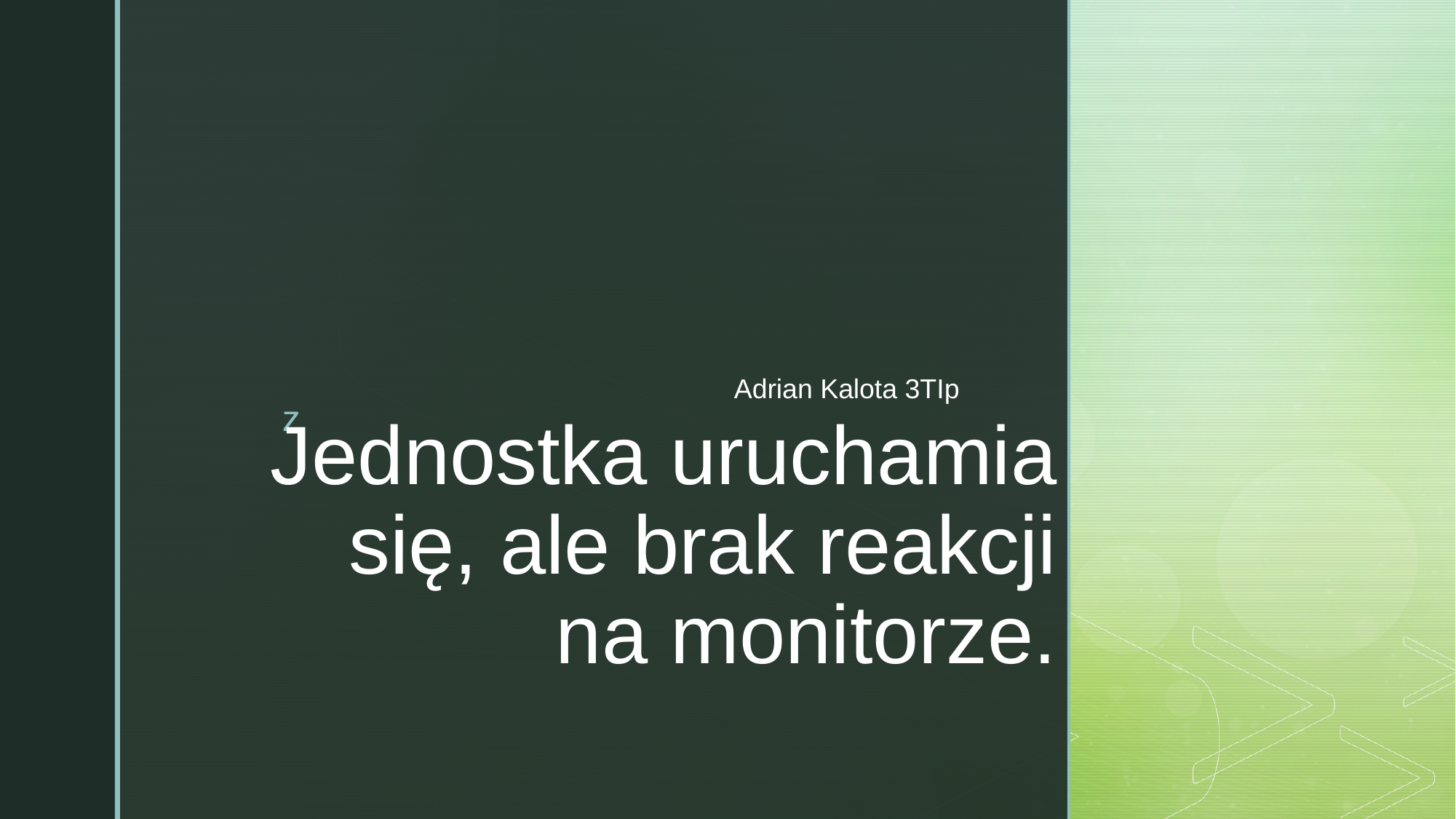

Adrian Kalota 3TIp
# Jednostka uruchamia się, ale brak reakcji na monitorze.